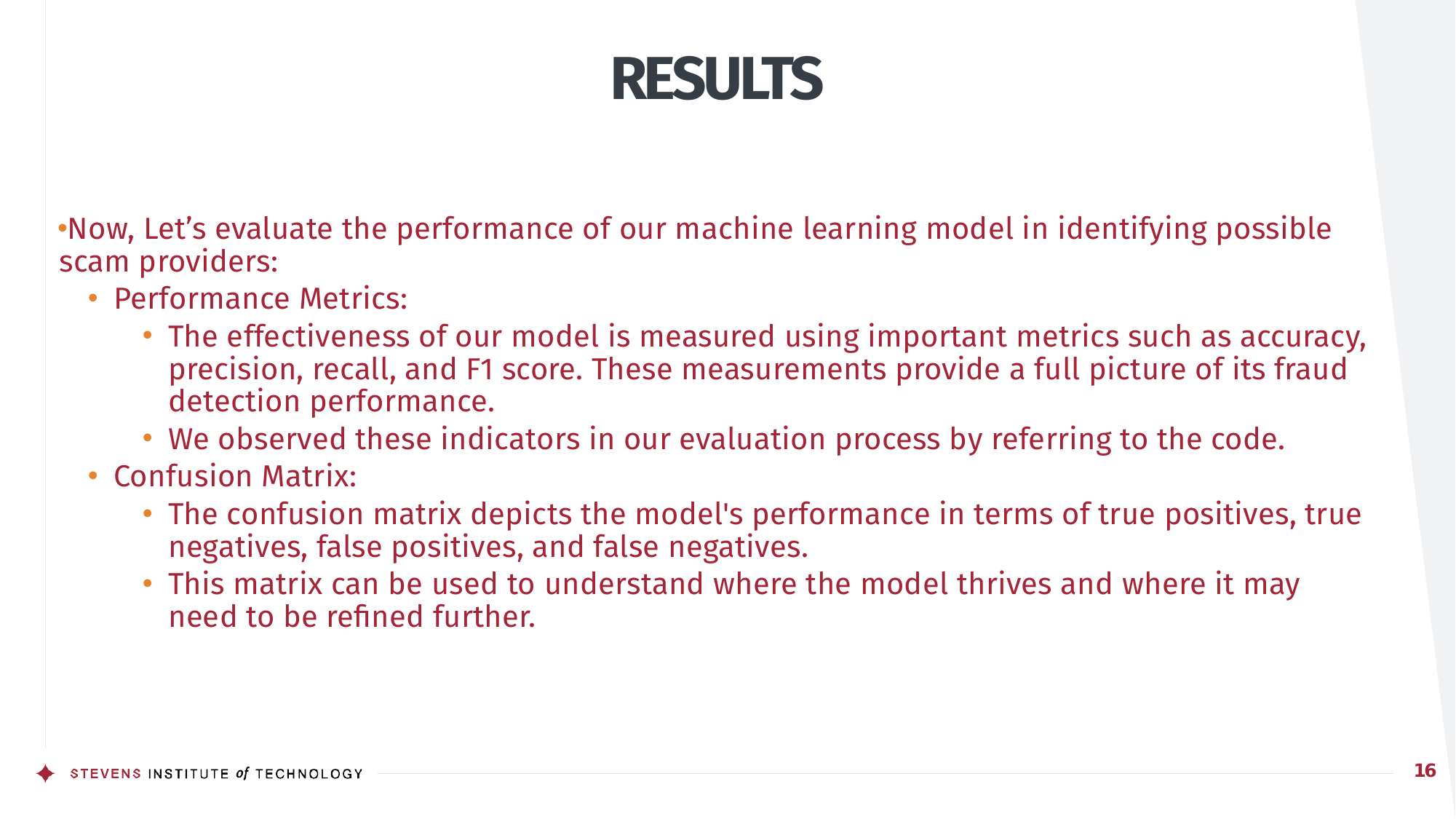

# RESULTS
Now, Let’s evaluate the performance of our machine learning model in identifying possible scam providers:
Performance Metrics:
The effectiveness of our model is measured using important metrics such as accuracy, precision, recall, and F1 score. These measurements provide a full picture of its fraud detection performance.
We observed these indicators in our evaluation process by referring to the code.
Confusion Matrix:
The confusion matrix depicts the model's performance in terms of true positives, true negatives, false positives, and false negatives.
This matrix can be used to understand where the model thrives and where it may need to be refined further.
16